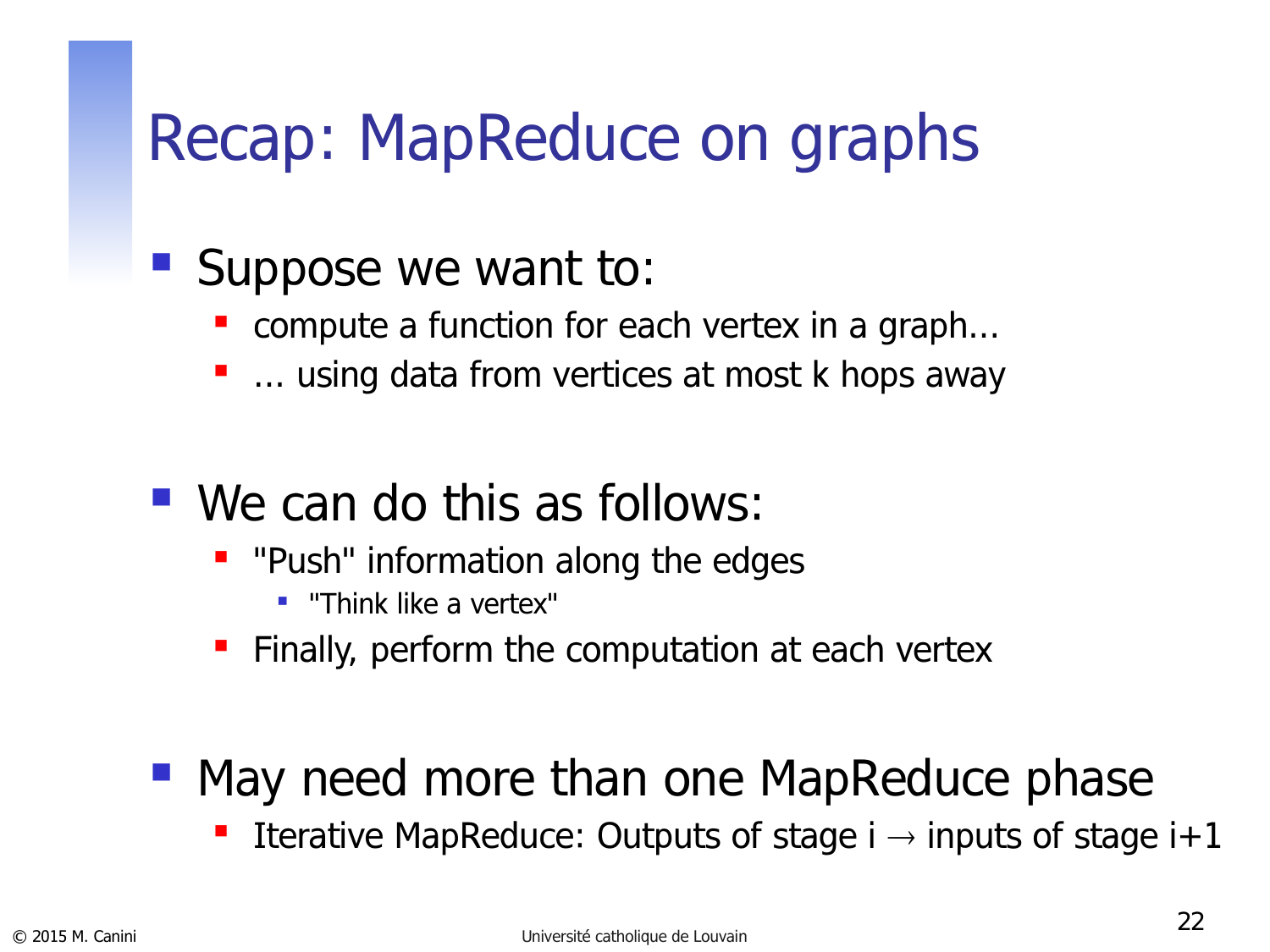

# Recap: MapReduce on graphs
Suppose we want to:
compute a function for each vertex in a graph...
... using data from vertices at most k hops away

We can do this as follows:
"Push" information along the edges
"Think like a vertex"
Finally, perform the computation at each vertex

May need more than one MapReduce phase
Iterative MapReduce: Outputs of stage i → inputs of stage i+1
22
Université catholique de Louvain